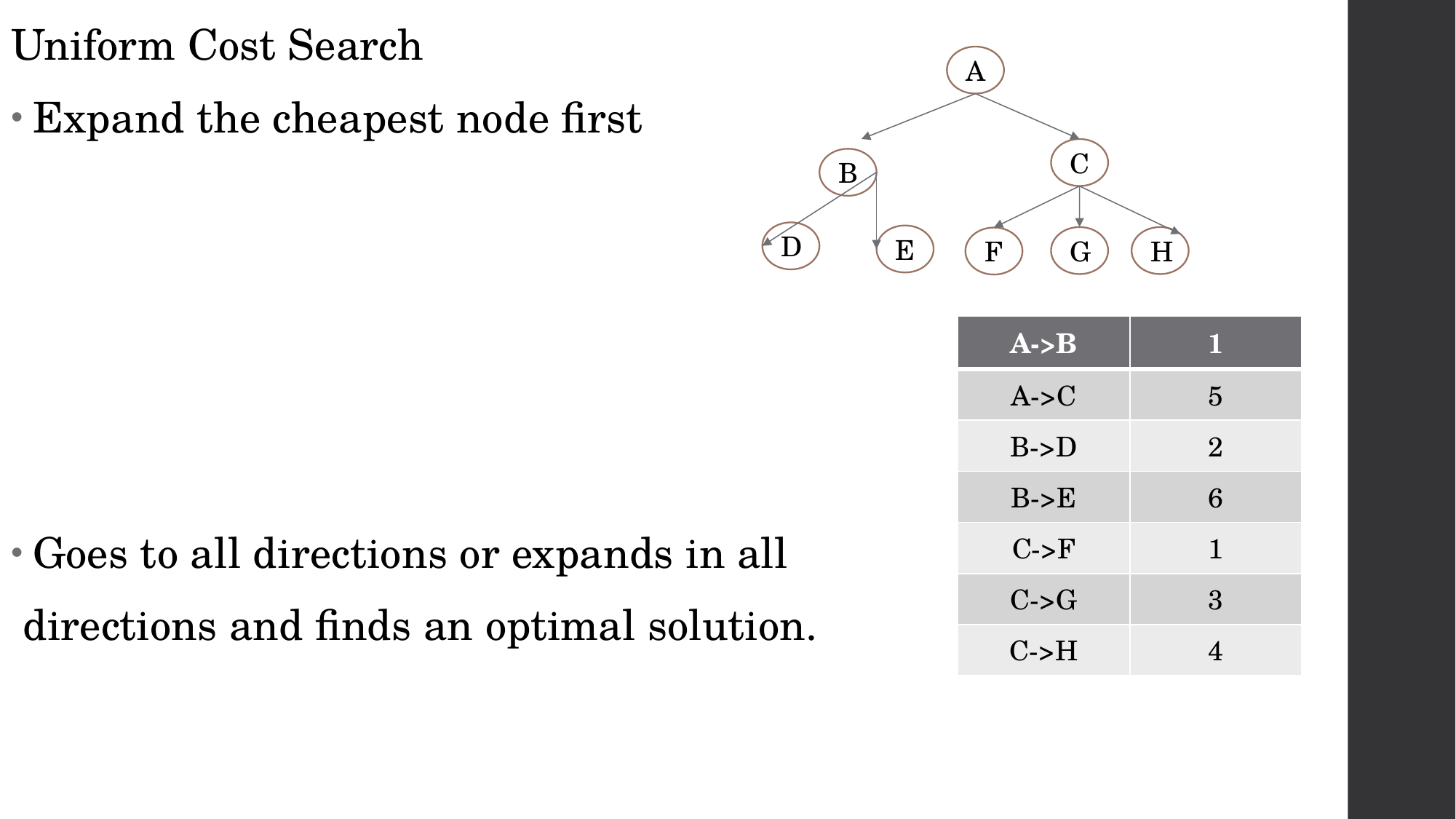

Uniform Cost Search
Expand the cheapest node first

Goes to all directions or expands in all
 directions and finds an optimal solution.

A
C
B
D
E
G
H
F
| A->B | 1 |
| --- | --- |
| A->C | 5 |
| B->D | 2 |
| B->E | 6 |
| C->F | 1 |
| C->G | 3 |
| C->H | 4 |